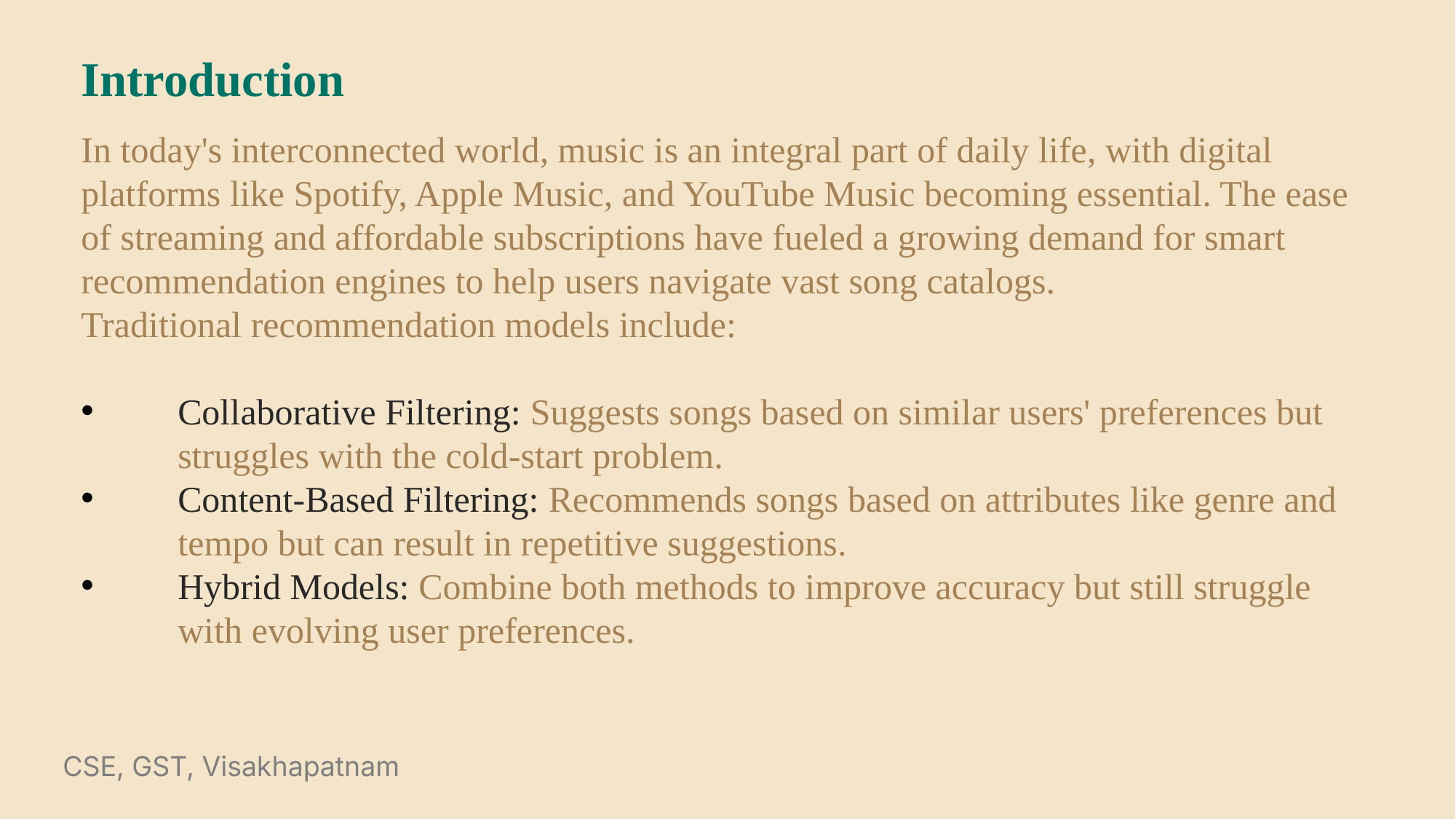

Introduction

In today's interconnected world, music is an integral part of daily life, with digital platforms like Spotify, Apple Music, and YouTube Music becoming essential. The ease of streaming and affordable subscriptions have fueled a growing demand for smart recommendation engines to help users navigate vast song catalogs.
Traditional recommendation models include:

Collaborative Filtering: Suggests songs based on similar users' preferences but struggles with the cold-start problem.
Content-Based Filtering: Recommends songs based on attributes like genre and tempo but can result in repetitive suggestions.
Hybrid Models: Combine both methods to improve accuracy but still struggle with evolving user preferences.

CSE, GST, Visakhapatnam